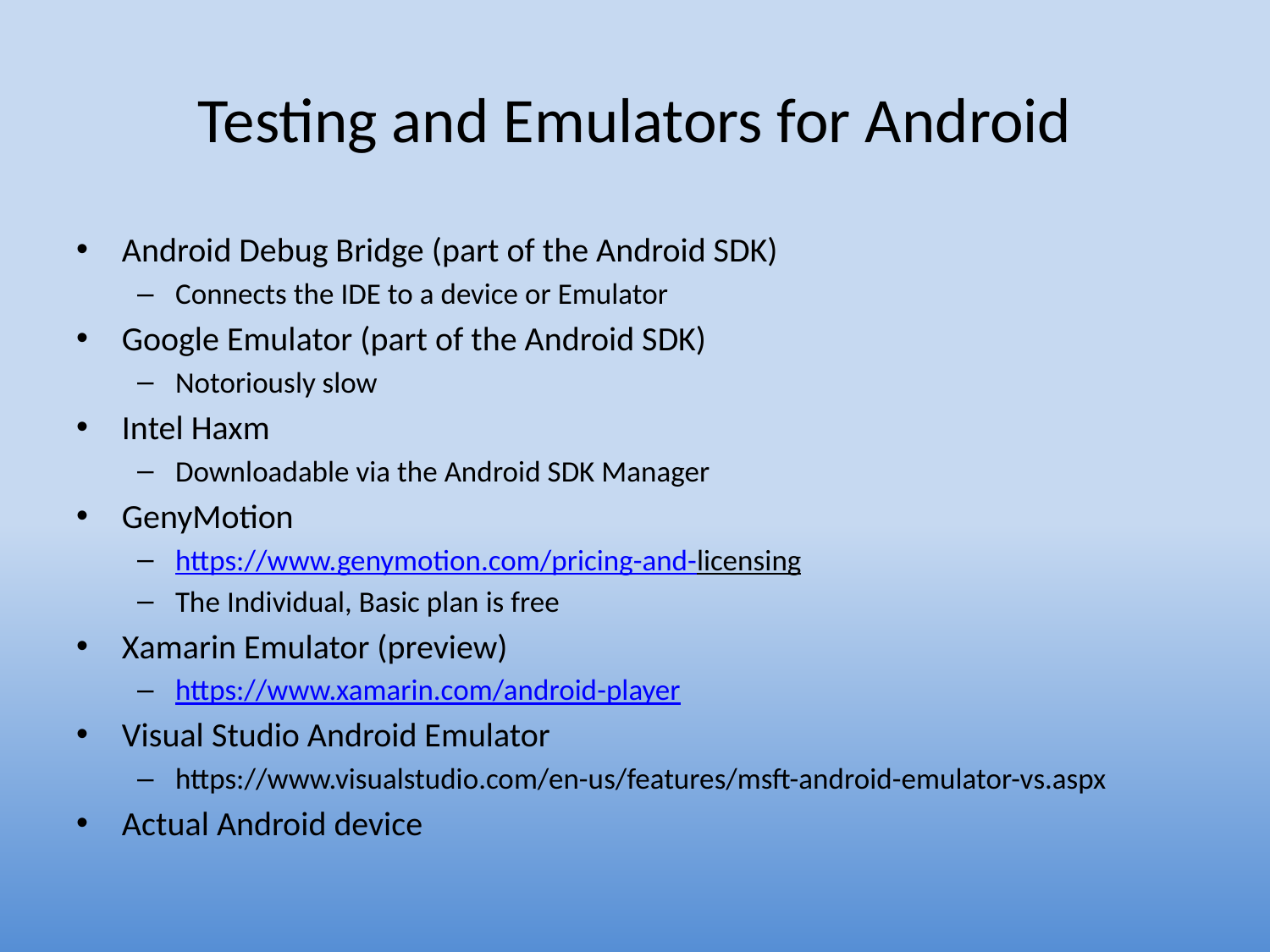

# Testing and Emulators for Android
Android Debug Bridge (part of the Android SDK)
Connects the IDE to a device or Emulator
Google Emulator (part of the Android SDK)
Notoriously slow
Intel Haxm
Downloadable via the Android SDK Manager
GenyMotion
https://www.genymotion.com/pricing-and-licensing
The Individual, Basic plan is free
Xamarin Emulator (preview)
https://www.xamarin.com/android-player
Visual Studio Android Emulator
https://www.visualstudio.com/en-us/features/msft-android-emulator-vs.aspx
Actual Android device